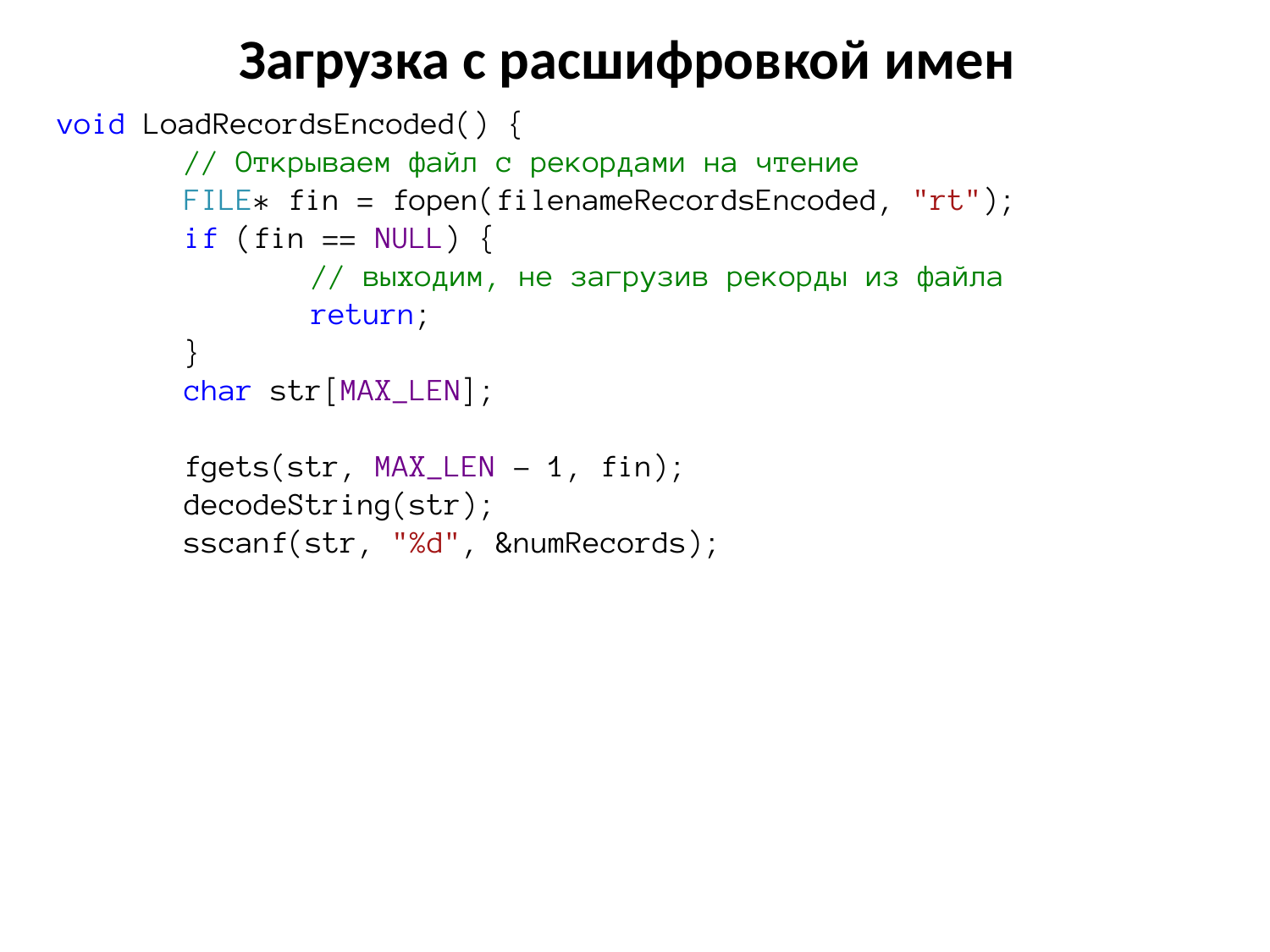

# Загрузка с расшифровкой имен
void LoadRecordsEncoded() {
	// Открываем файл с рекордами на чтение
	FILE* fin = fopen(filenameRecordsEncoded, "rt");
	if (fin == NULL) {
		// выходим, не загрузив рекорды из файла
		return;
	}
	char str[MAX_LEN];

	fgets(str, MAX_LEN - 1, fin);
	decodeString(str);
	sscanf(str, "%d", &numRecords);